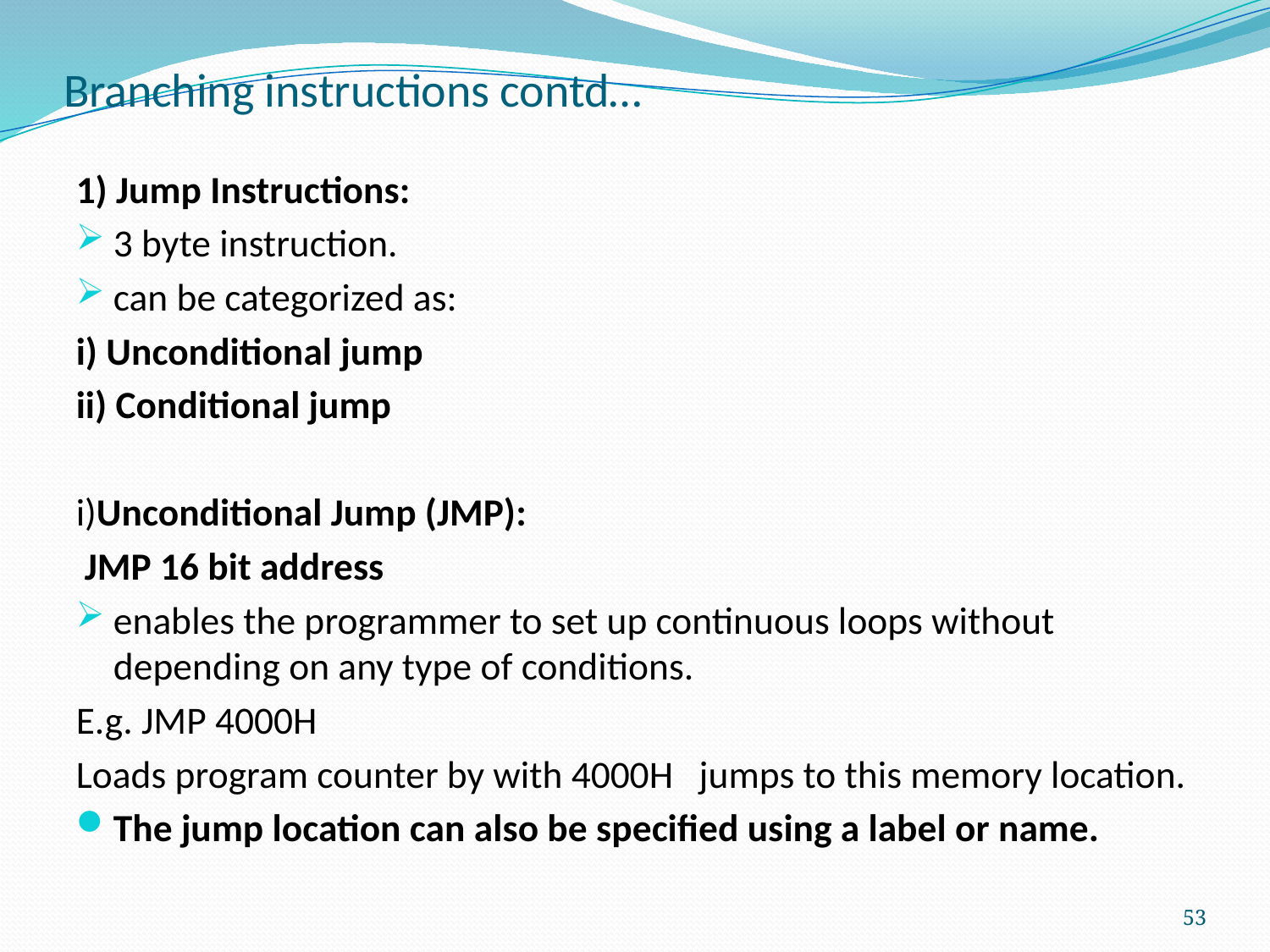

# Branching instructions contd…
1) Jump Instructions:
3 byte instruction.
can be categorized as:
i) Unconditional jump
ii) Conditional jump

i)Unconditional Jump (JMP):
 JMP 16 bit address
enables the programmer to set up continuous loops without depending on any type of conditions.
E.g. JMP 4000H
Loads program counter by with 4000H   jumps to this memory location.
The jump location can also be specified using a label or name.
53